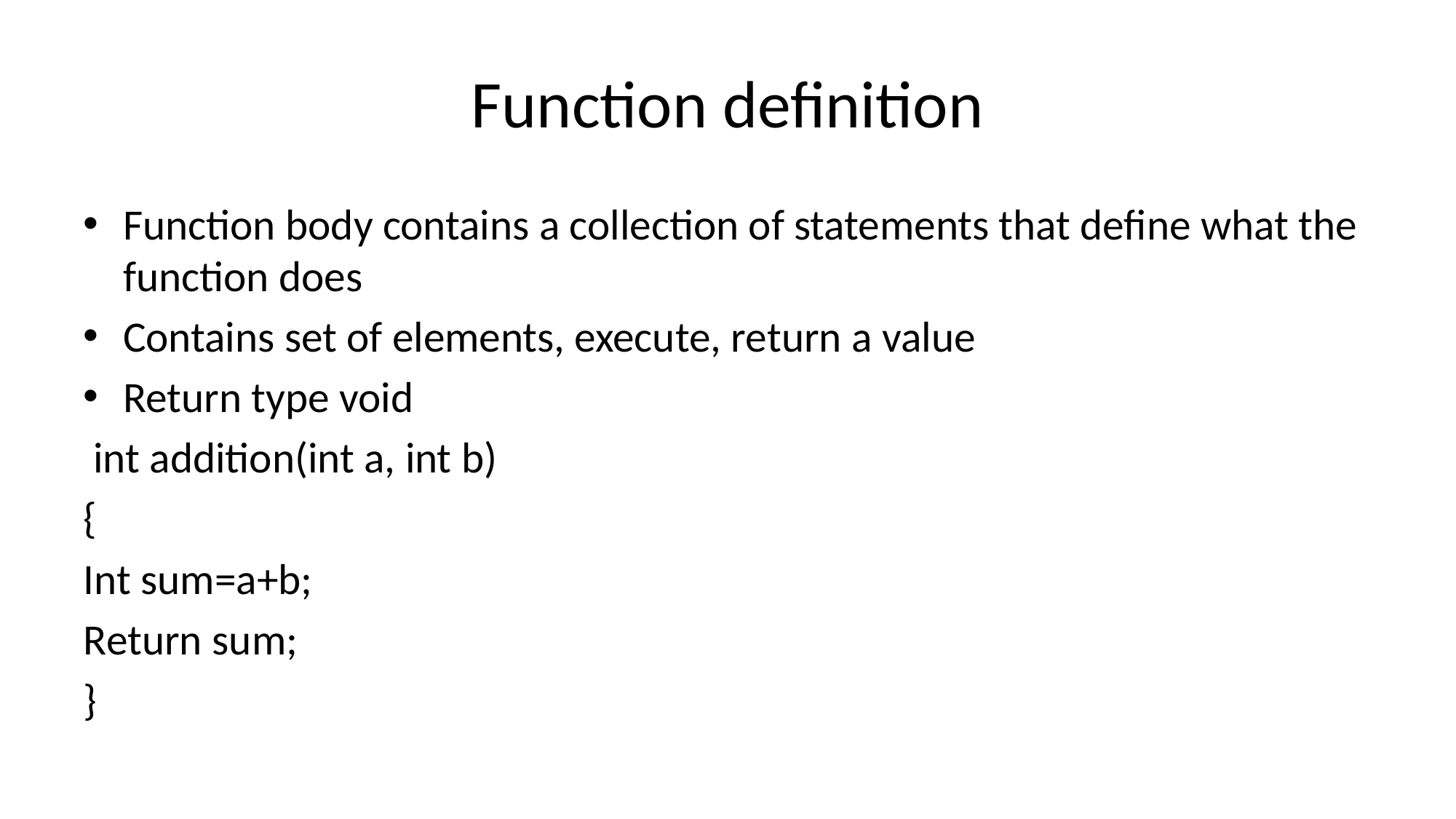

# Function definition
Function body contains a collection of statements that define what the function does
Contains set of elements, execute, return a value
Return type void
 int addition(int a, int b)
{
Int sum=a+b;
Return sum;
}